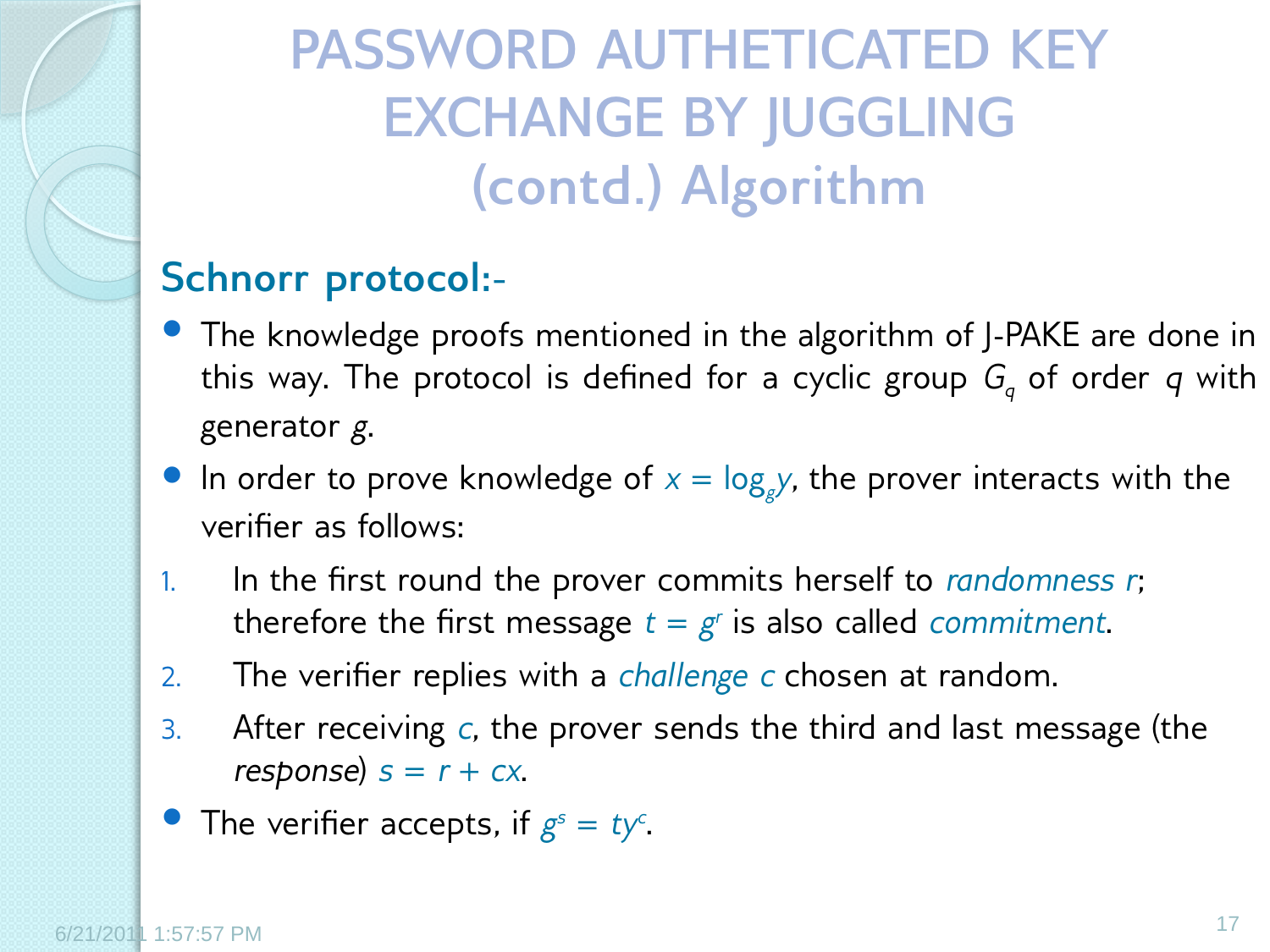

# PASSWORD AUTHETICATED KEY EXCHANGE BY JUGGLING (contd.) Algorithm
Schnorr protocol:-
The knowledge proofs mentioned in the algorithm of J-PAKE are done in this way. The protocol is defined for a cyclic group Gq of order q with generator g.
In order to prove knowledge of x = loggy, the prover interacts with the verifier as follows:
In the first round the prover commits herself to randomness r;  therefore the first message t = gr is also called commitment.
The verifier replies with a challenge c chosen at random.
After receiving c, the prover sends the third and last message (the response) s = r + cx.
The verifier accepts, if gs = tyc.
17
6/21/2011 1:57:57 PM